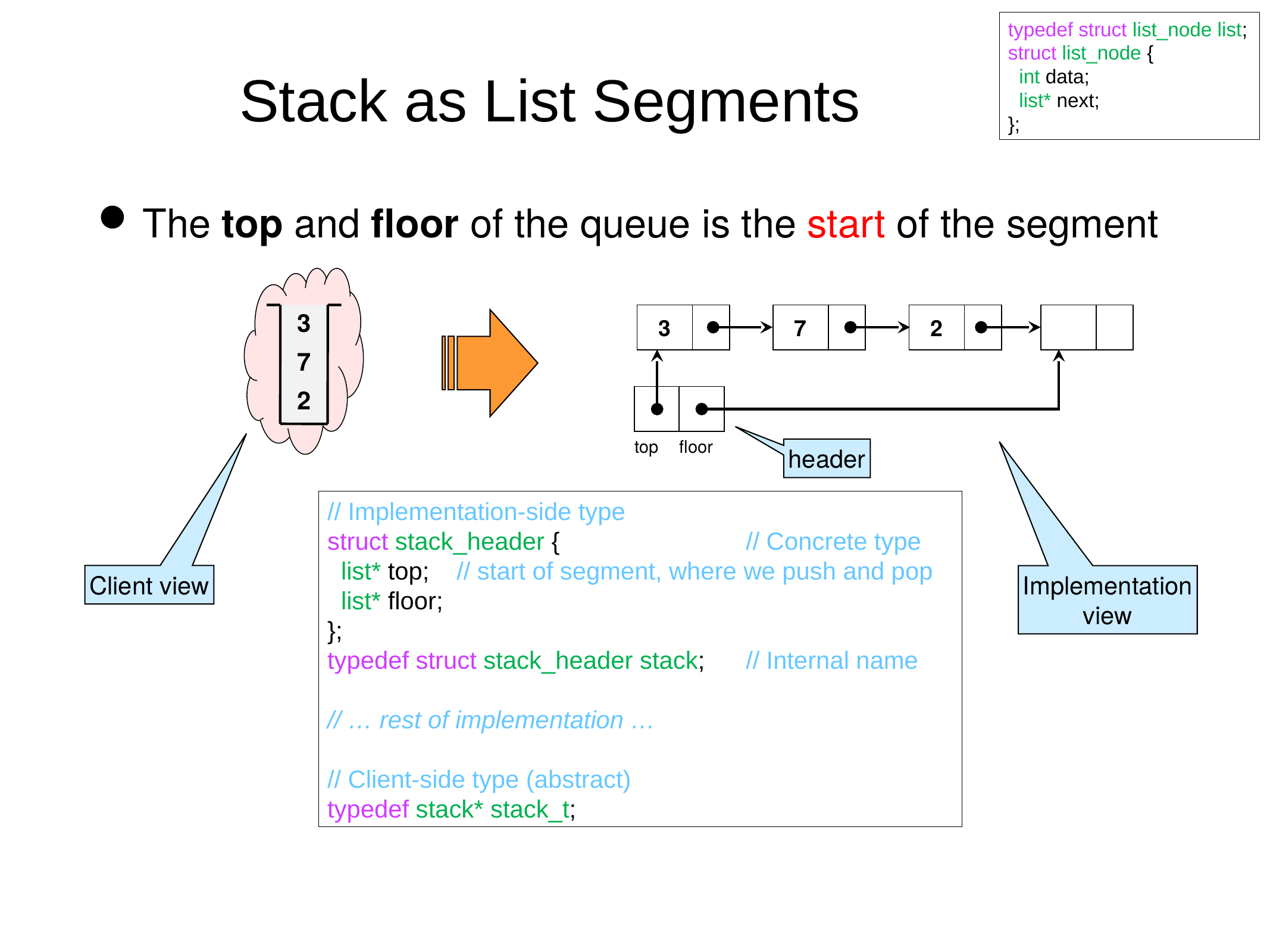

typedef struct list_node list;
struct list_node {
  int data;
  list* next;
};
# Stack as List Segments
The top and floor of the queue is the start of the segment

The representation invariant is_stack is just like is_queue

3
7
2
| 3 |  |
| --- | --- |
| 7 |  |
| --- | --- |
| 2 |  |
| --- | --- |
|  |  |
| --- | --- |

|  |  |
| --- | --- |
| top | floor |

header
// Implementation-side type
struct stack_header {	// Concrete type
  list* top;    // start of segment, where we push and pop
  list* floor;
};
typedef struct stack_header stack;	// Internal name

// … rest of implementation …

// Client-side type (abstract)
typedef stack* stack_t;
Client view
Implementation
view